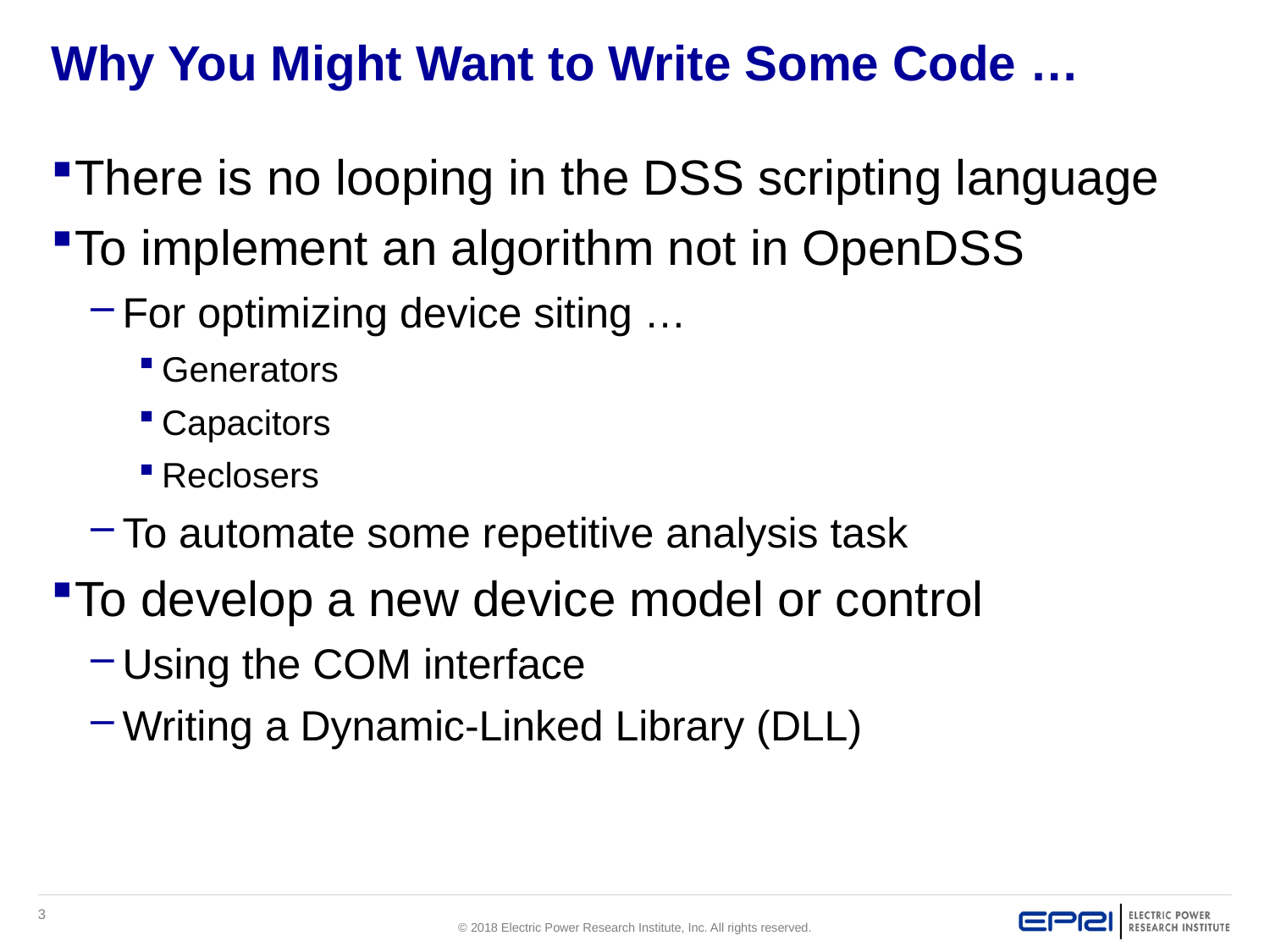

# Why You Might Want to Write Some Code …
There is no looping in the DSS scripting language
To implement an algorithm not in OpenDSS
For optimizing device siting …
Generators
Capacitors
Reclosers
To automate some repetitive analysis task
To develop a new device model or control
Using the COM interface
Writing a Dynamic-Linked Library (DLL)